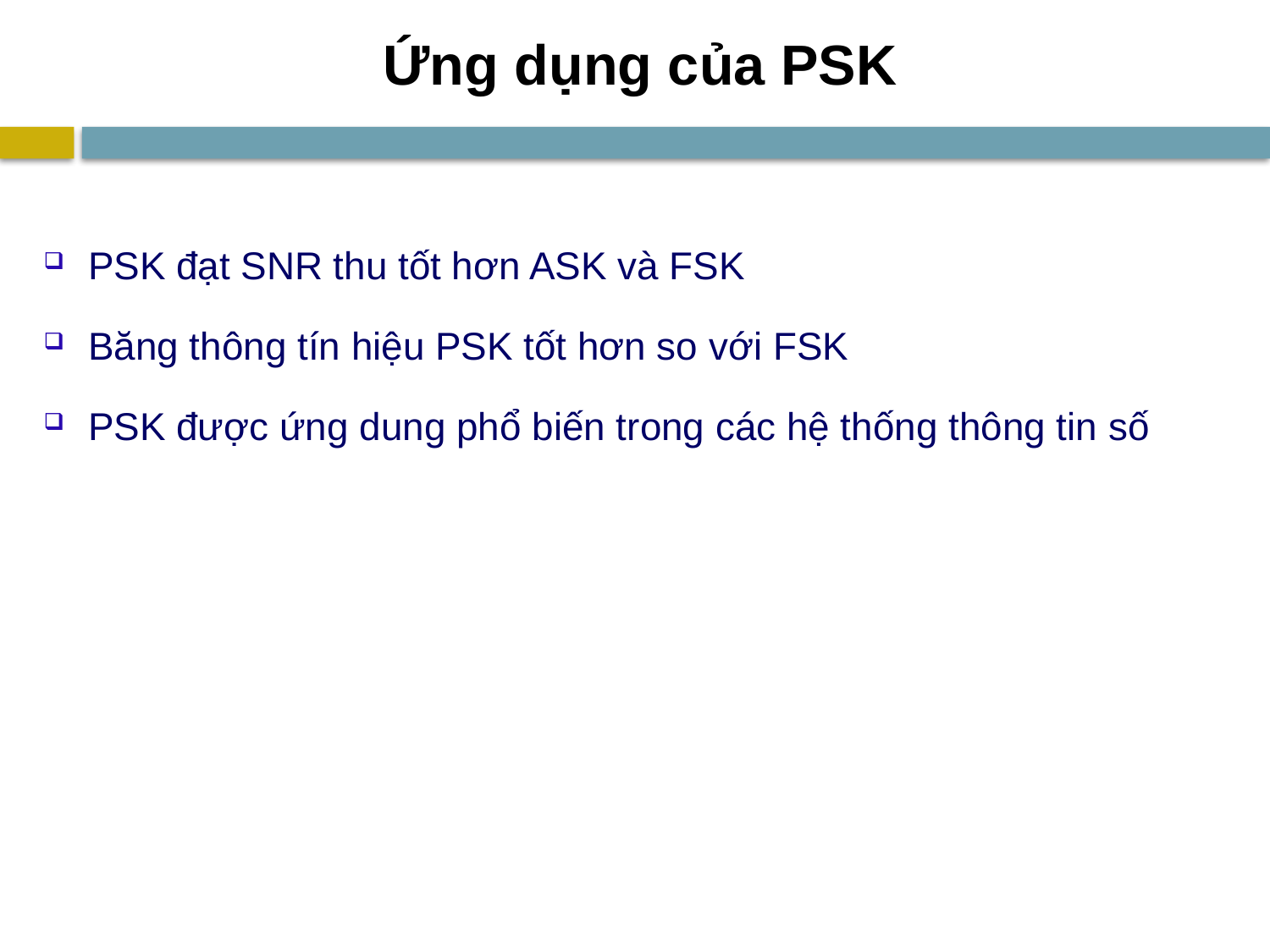

# Ứng dụng của PSK
PSK đạt SNR thu tốt hơn ASK và FSK
Băng thông tín hiệu PSK tốt hơn so với FSK
PSK được ứng dung phổ biến trong các hệ thống thông tin số